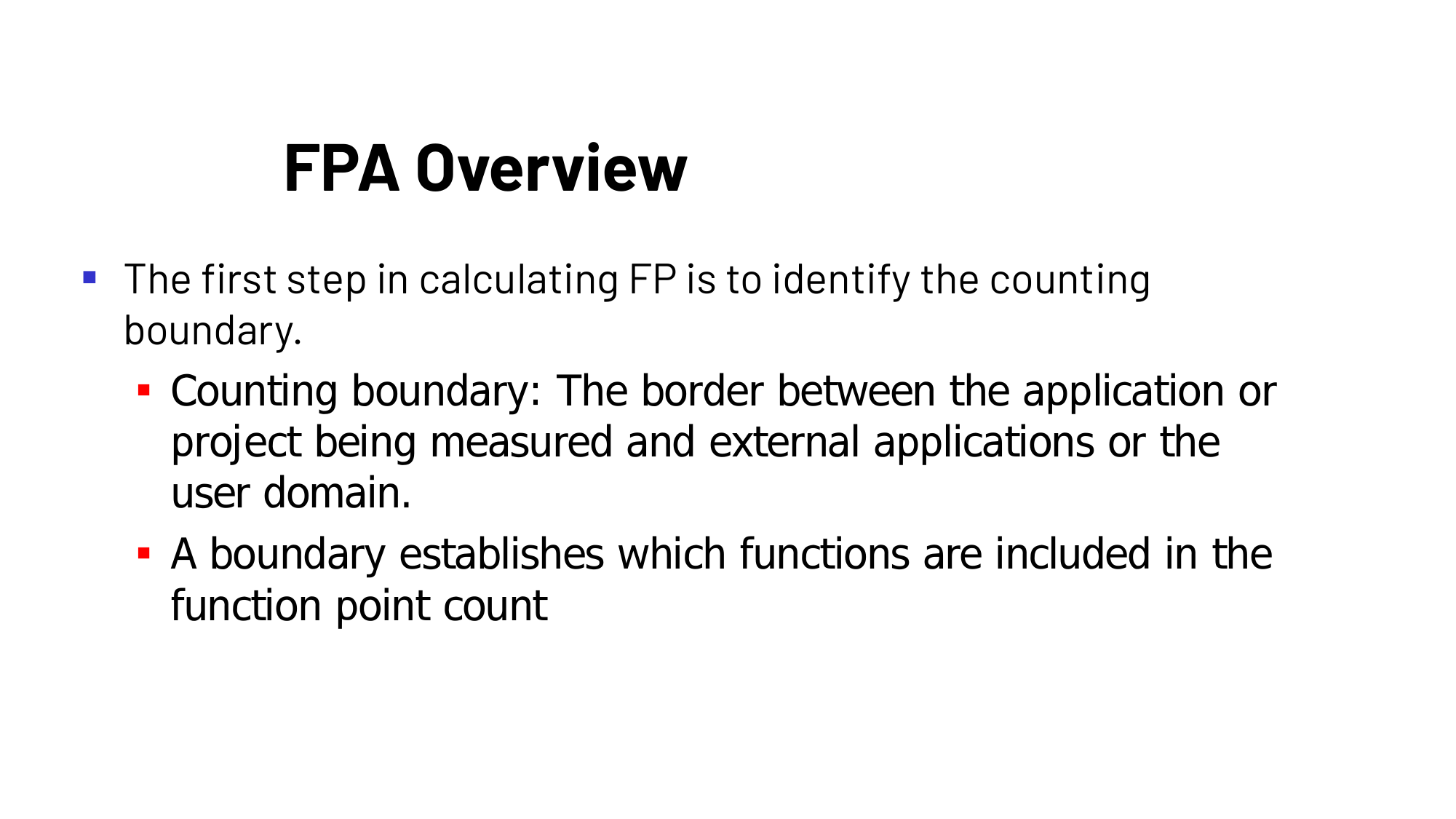

# FPA Overview
The first step in calculating FP is to identify the counting boundary.
Counting boundary: The border between the application or project being measured and external applications or the user domain.
A boundary establishes which functions are included in the function point count